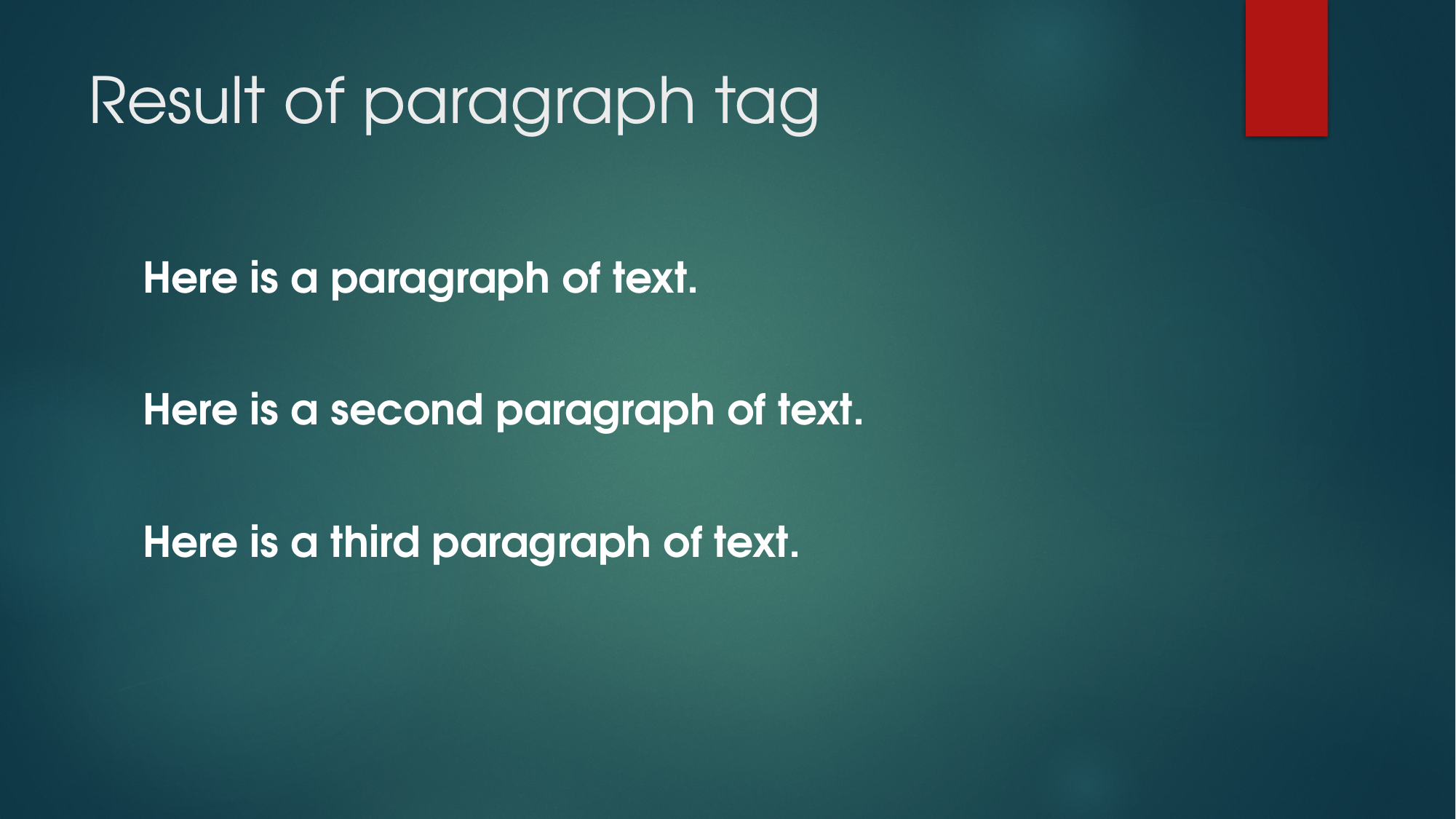

# Result of paragraph tag
Here is a paragraph of text.

Here is a second paragraph of text.

Here is a third paragraph of text.